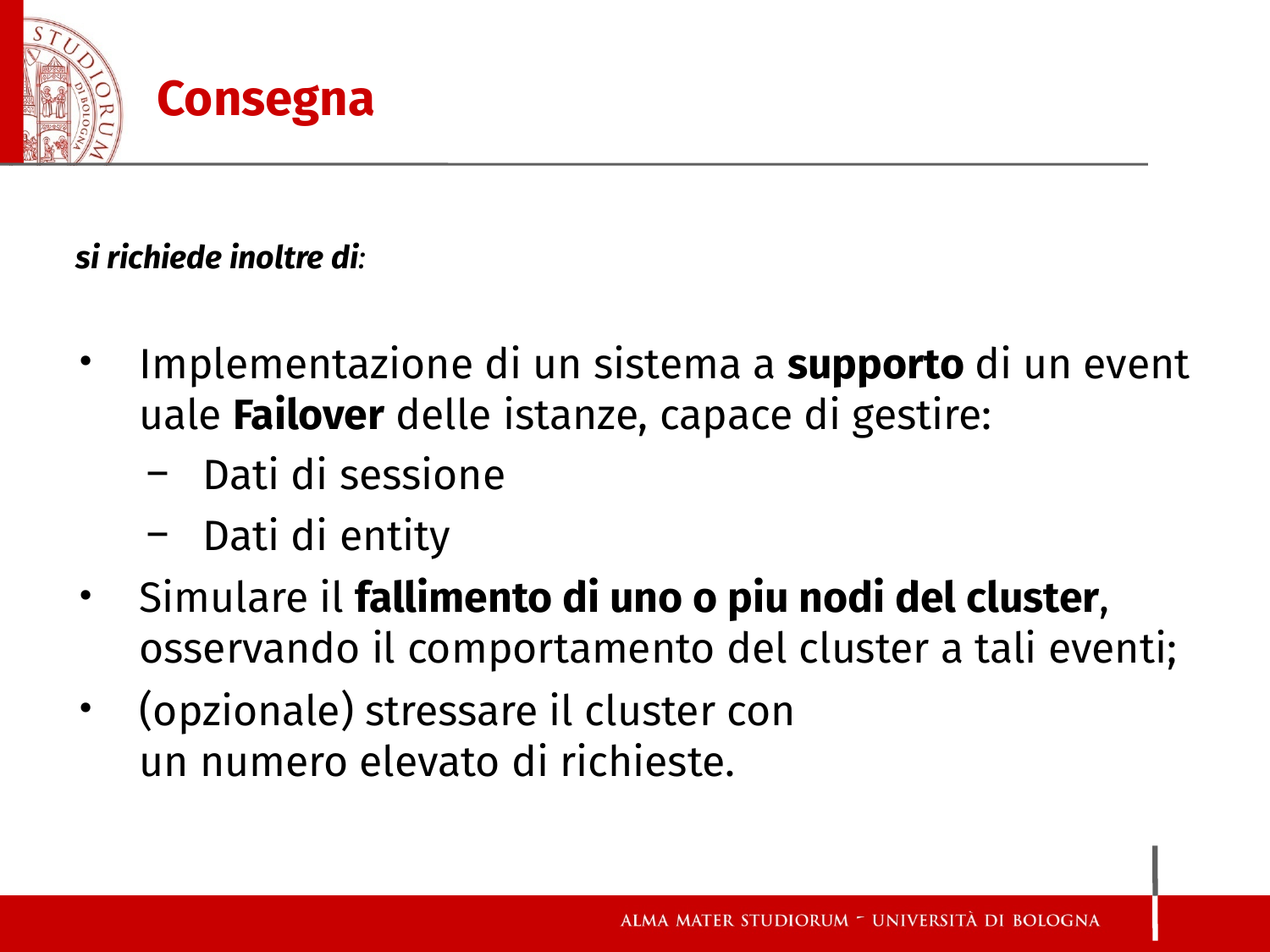

Consegna
si richiede inoltre di:

Implementazione di un sistema a supporto di un eventuale Failover delle istanze, capace di gestire:
Dati di sessione
Dati di entity
Simulare il fallimento di uno o piu nodi del cluster,   osservando il comportamento del cluster a tali eventi;
(opzionale) stressare il cluster con un numero elevato di richieste.